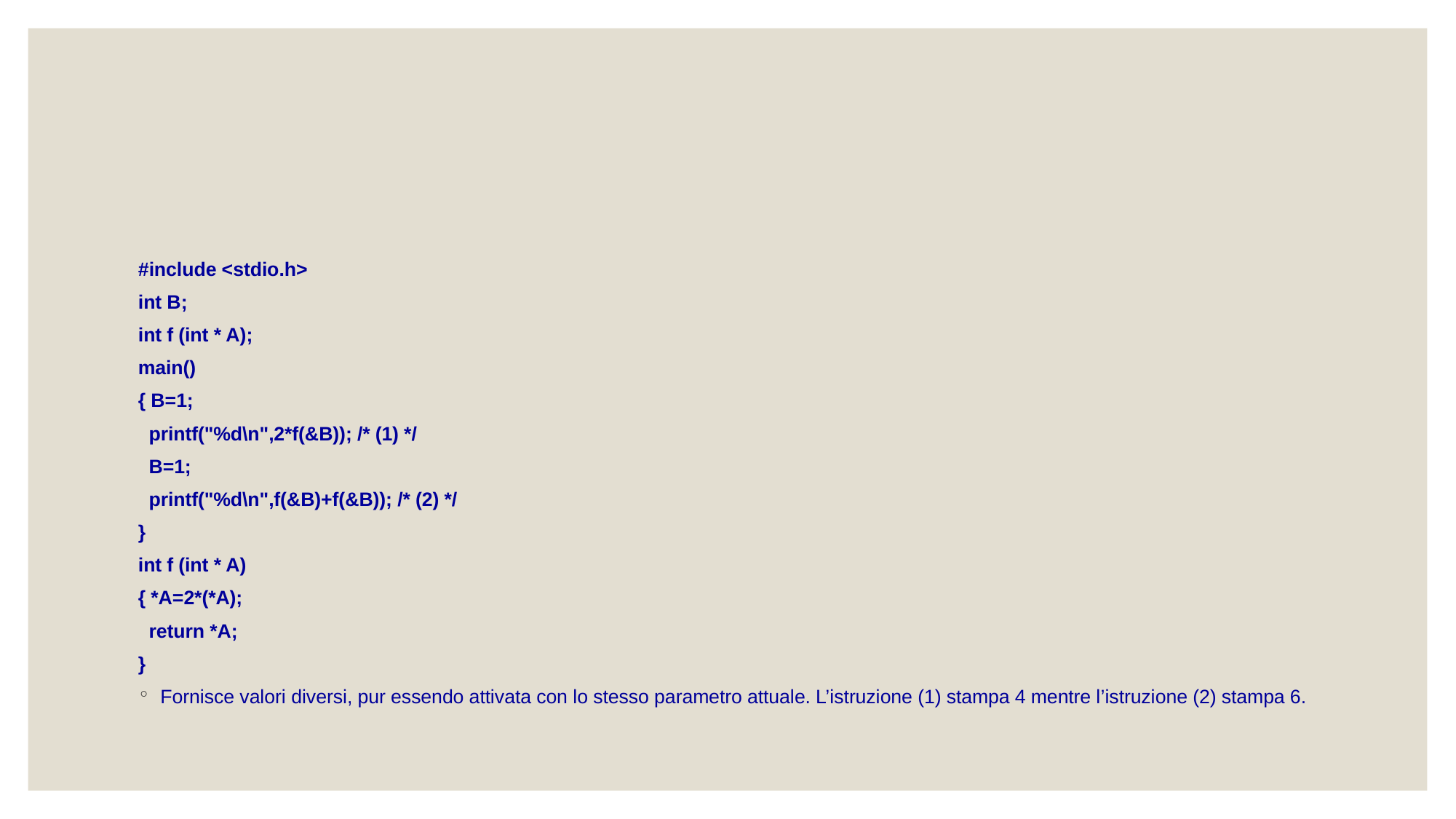

#
#include <stdio.h>
int B;
int f (int * A);
main()
{ B=1;
  printf("%d\n",2*f(&B)); /* (1) */
  B=1;
  printf("%d\n",f(&B)+f(&B)); /* (2) */
}
int f (int * A)
{ *A=2*(*A);
  return *A;
}
Fornisce valori diversi, pur essendo attivata con lo stesso parametro attuale. L’istruzione (1) stampa 4 mentre l’istruzione (2) stampa 6.